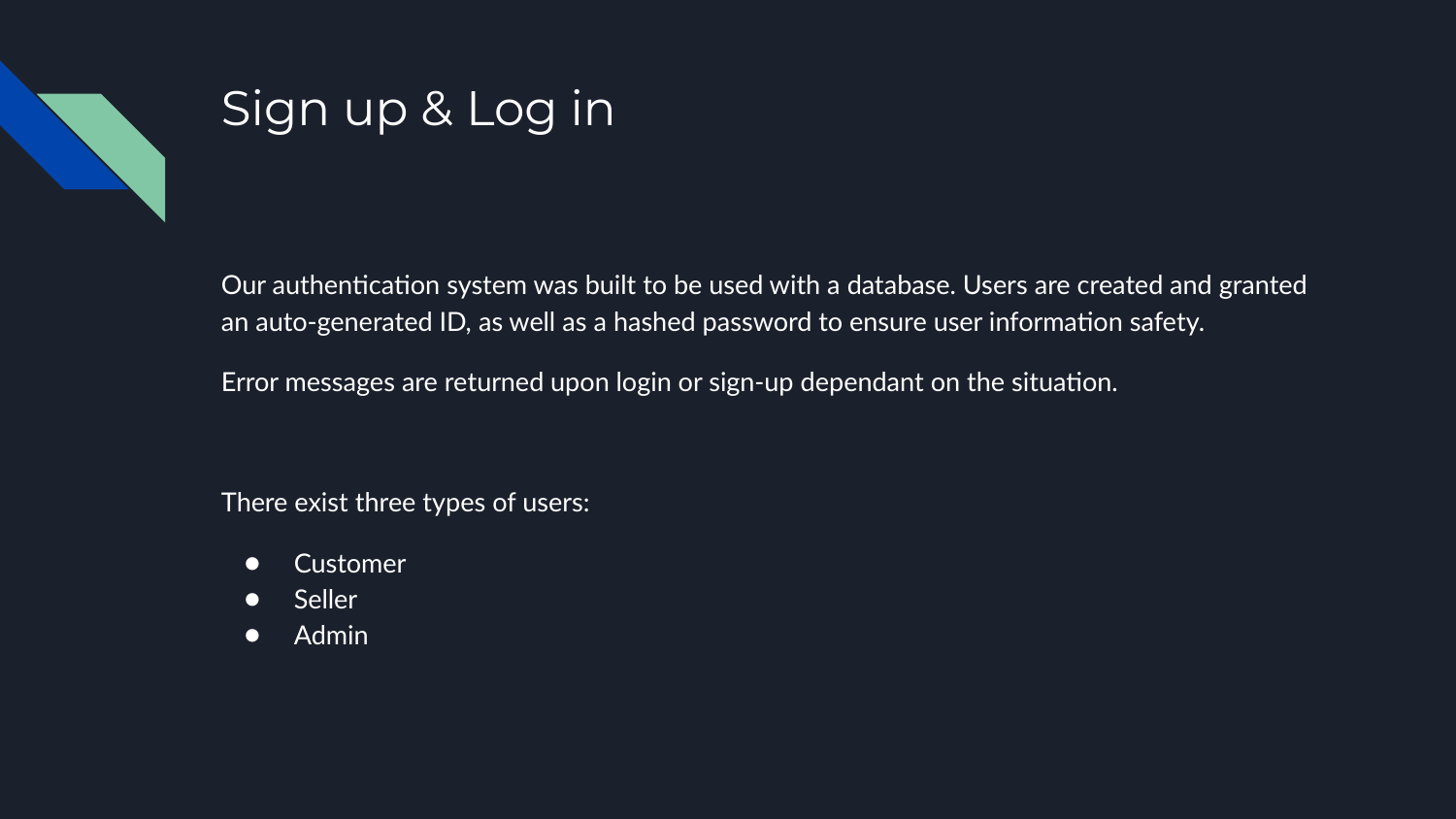

# Sign up & Log in
Our authentication system was built to be used with a database. Users are created and granted an auto-generated ID, as well as a hashed password to ensure user information safety.
Error messages are returned upon login or sign-up dependant on the situation.

There exist three types of users:
Customer
Seller
Admin